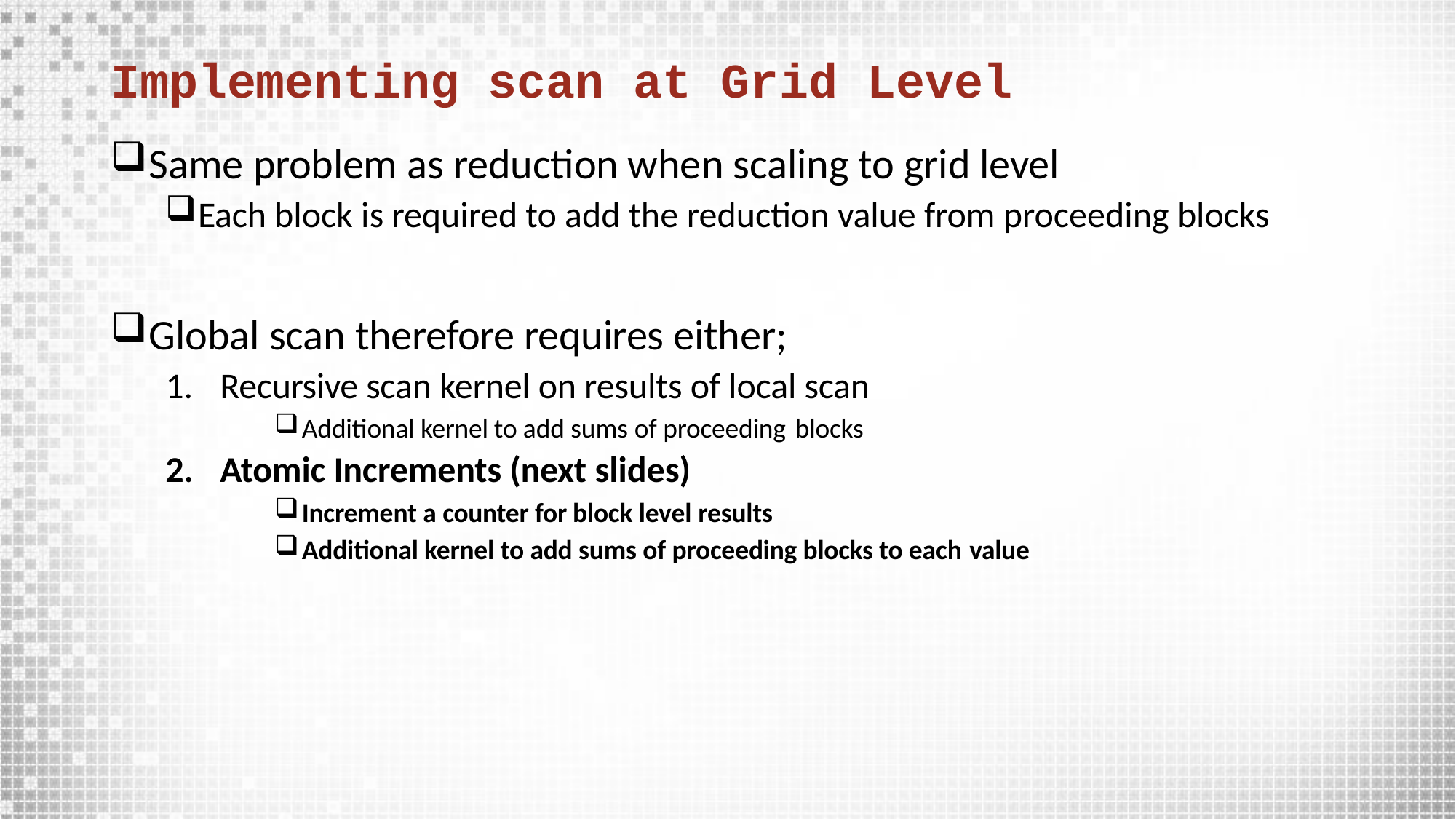

# Implementing scan at Grid Level
Same problem as reduction when scaling to grid level
Each block is required to add the reduction value from proceeding blocks

Global scan therefore requires either;
Recursive scan kernel on results of local scan
Additional kernel to add sums of proceeding blocks
Atomic Increments (next slides)
Increment a counter for block level results
Additional kernel to add sums of proceeding blocks to each value